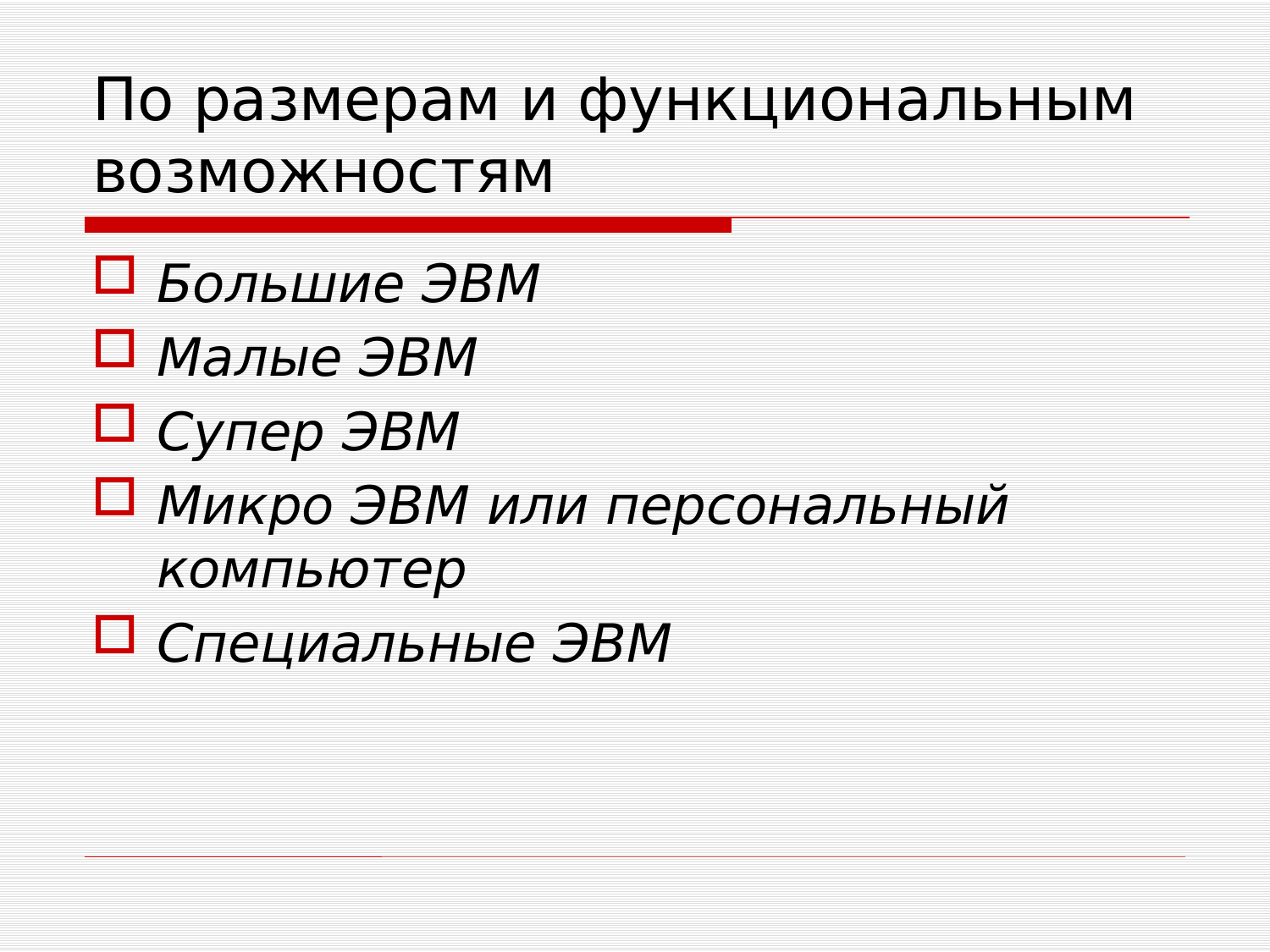

# По размерам и функциональным возможностям
Большие ЭВМ
Малые ЭВМ
Супер ЭВМ
Микро ЭВМ или персональный компьютер
Специальные ЭВМ